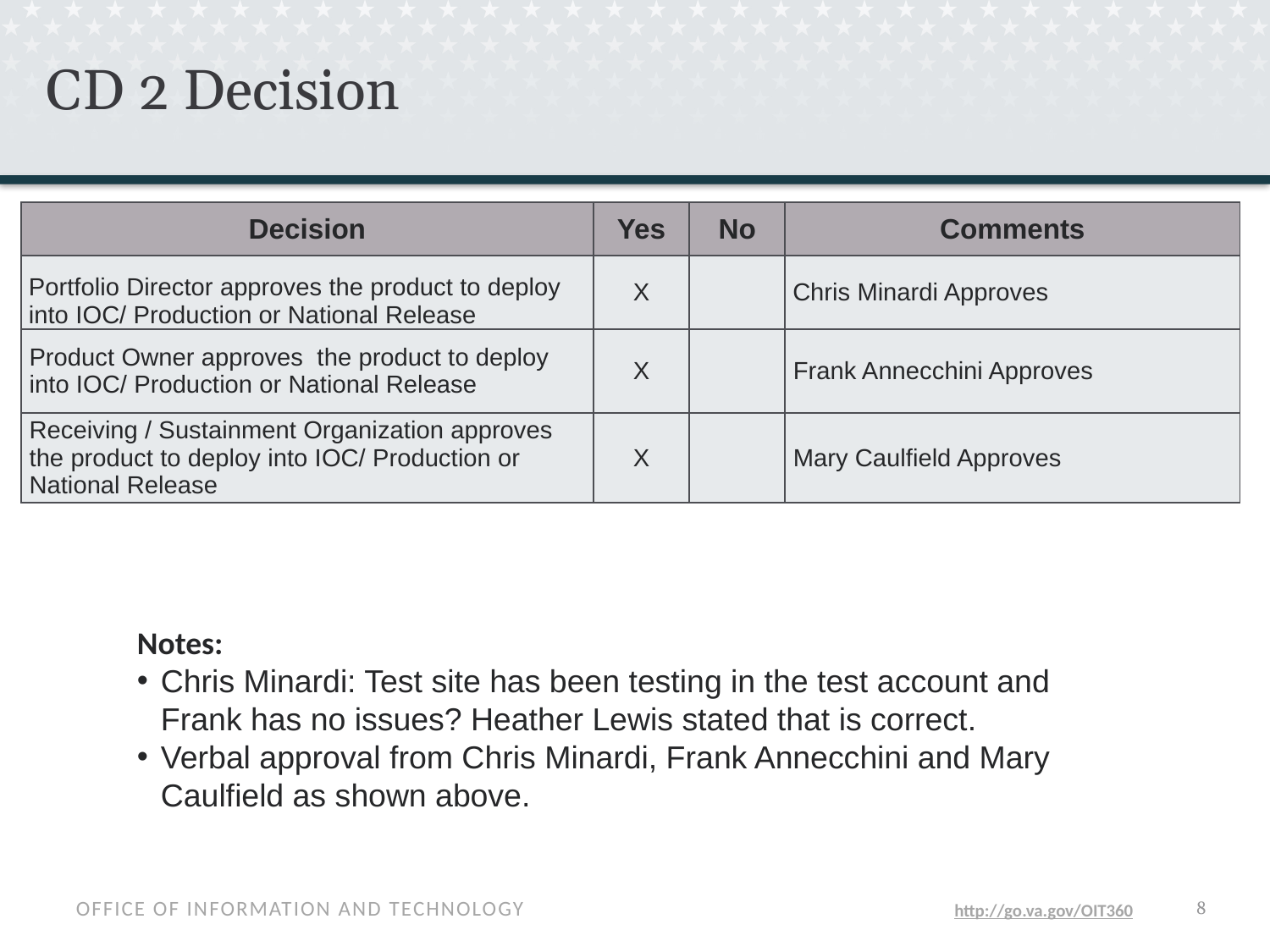

# CD 2 Decision
| Decision | Yes | No | Comments |
| --- | --- | --- | --- |
| Portfolio Director approves the product to deploy into IOC/ Production or National Release | X |  | Chris Minardi Approves |
| Product Owner approves the product to deploy into IOC/ Production or National Release | X |  | Frank Annecchini Approves |
| Receiving / Sustainment Organization approves the product to deploy into IOC/ Production or National Release | X |  | Mary Caulfield Approves |
Notes:
Chris Minardi: Test site has been testing in the test account and Frank has no issues? Heather Lewis stated that is correct.
Verbal approval from Chris Minardi, Frank Annecchini and Mary Caulfield as shown above.

8